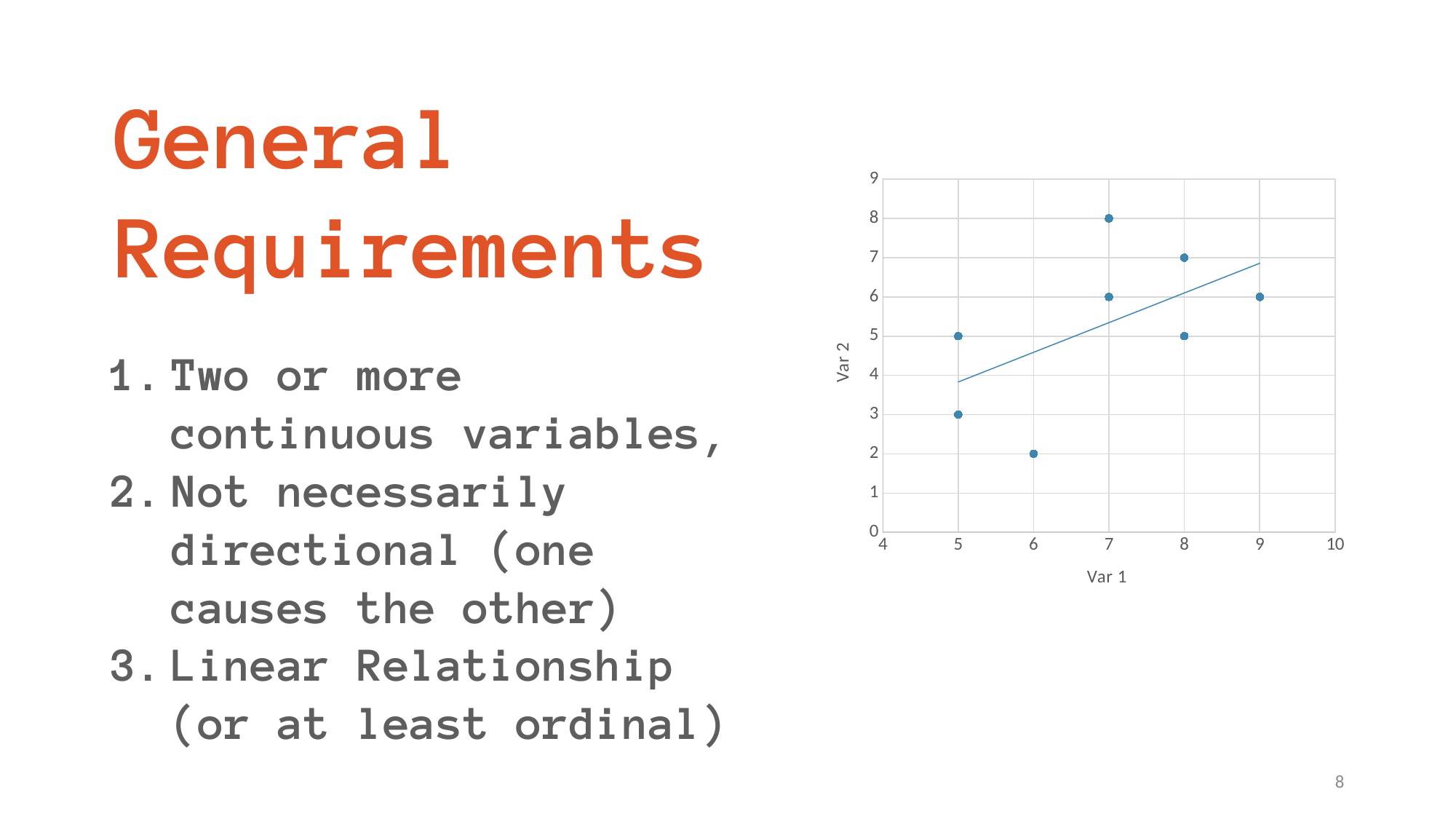

General
Requirements

### Chart

| Category | Var 2 |
|---|---|
Two or more continuous variables,
Not necessarily directional (one causes the other)
Linear Relationship (or at least ordinal)
8